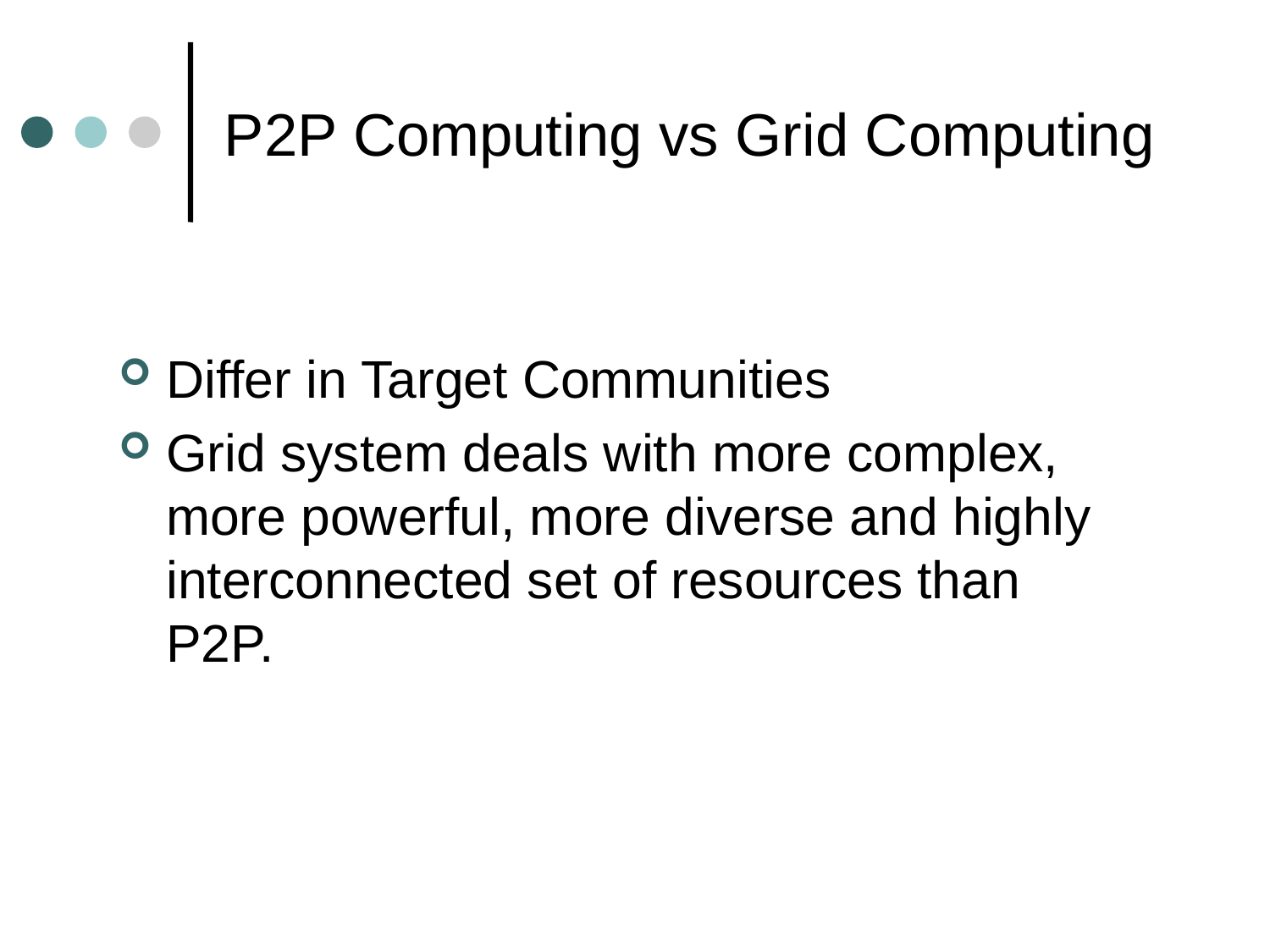

P2P Computing vs Grid Computing

Differ in Target Communities
Grid system deals with more complex, more powerful, more diverse and highly interconnected set of resources than
P2P.